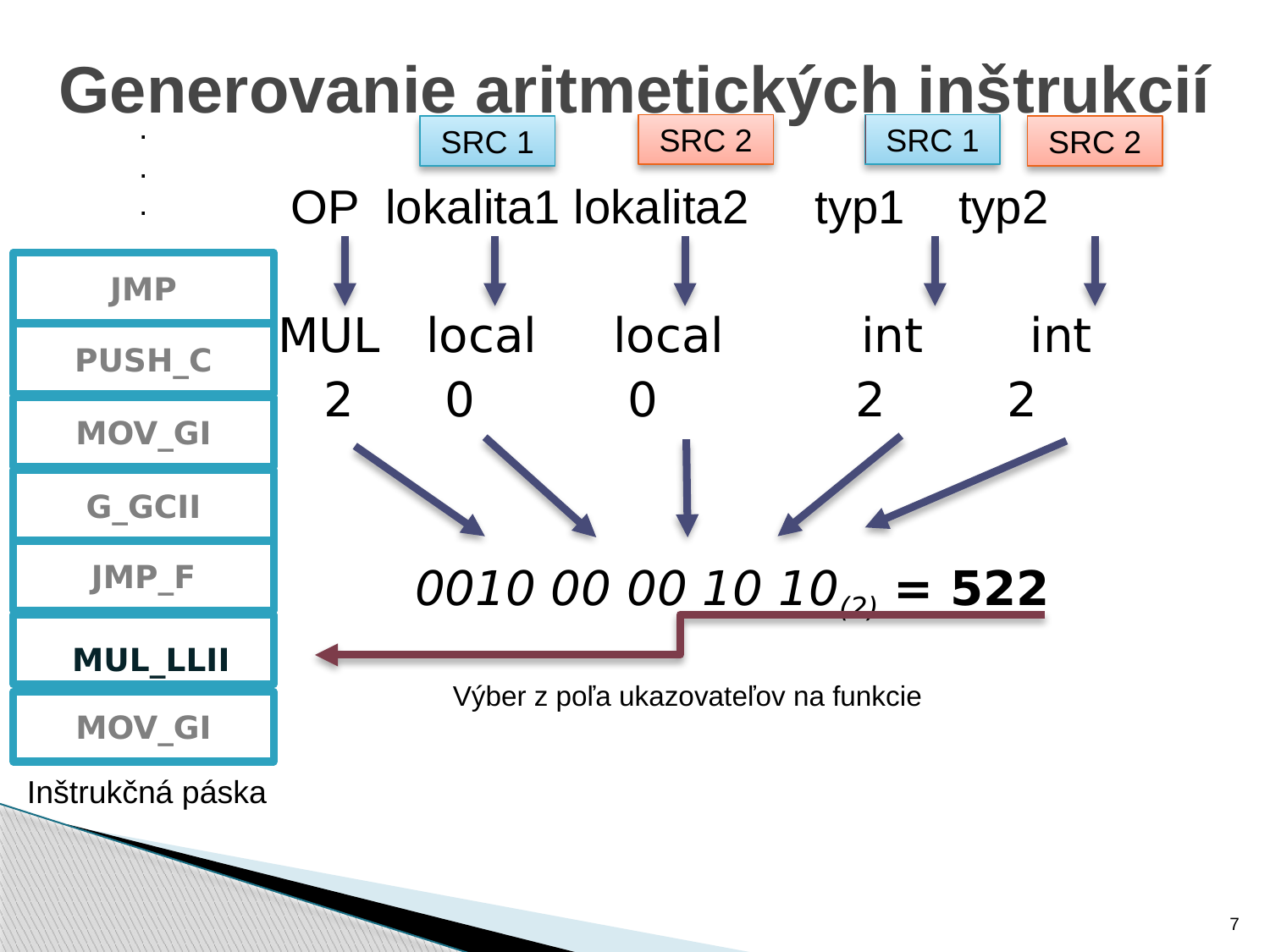

# Generovanie aritmetických inštrukcií
.
.
.
SRC 2
SRC 1
SRC 1
SRC 2
         OP  lokalita1 lokalita2     typ1    typ2

       MUL   local     local         int       int
          2      0          0             2        2

                0010 00 00 10 10(2) = 522

JMP
PUSH_C
MOV_GI
G_GCII
JMP_F
MUL_LLII
Výber z poľa ukazovateľov na funkcie
MOV_GI
Inštrukčná páska
7